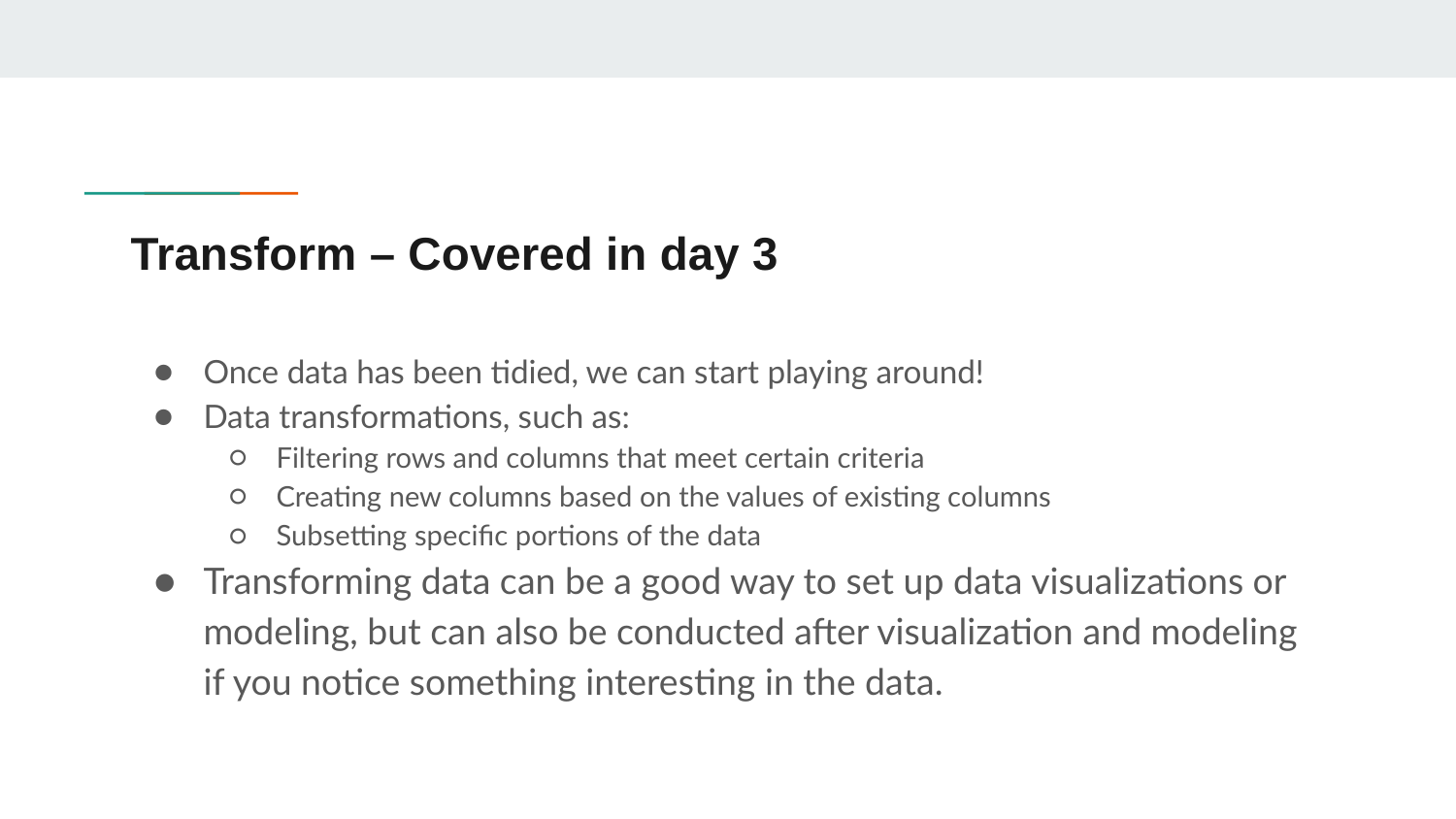

# Transform – Covered in day 3
Once data has been tidied, we can start playing around!
Data transformations, such as:
Filtering rows and columns that meet certain criteria
Creating new columns based on the values of existing columns
Subsetting specific portions of the data
Transforming data can be a good way to set up data visualizations or modeling, but can also be conducted after visualization and modeling if you notice something interesting in the data.